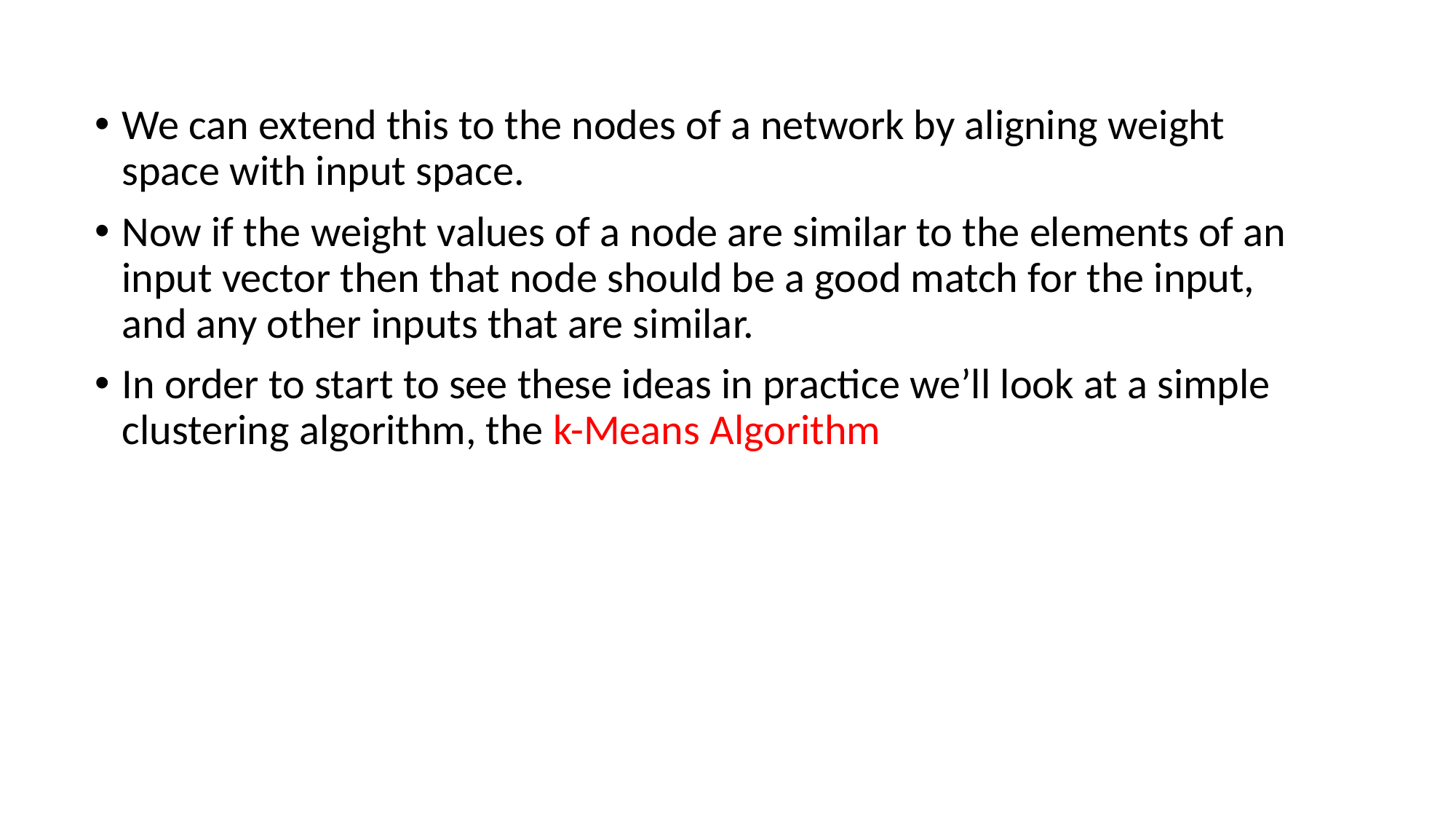

We can extend this to the nodes of a network by aligning weight space with input space.
Now if the weight values of a node are similar to the elements of an input vector then that node should be a good match for the input, and any other inputs that are similar.
In order to start to see these ideas in practice we’ll look at a simple clustering algorithm, the k-Means Algorithm